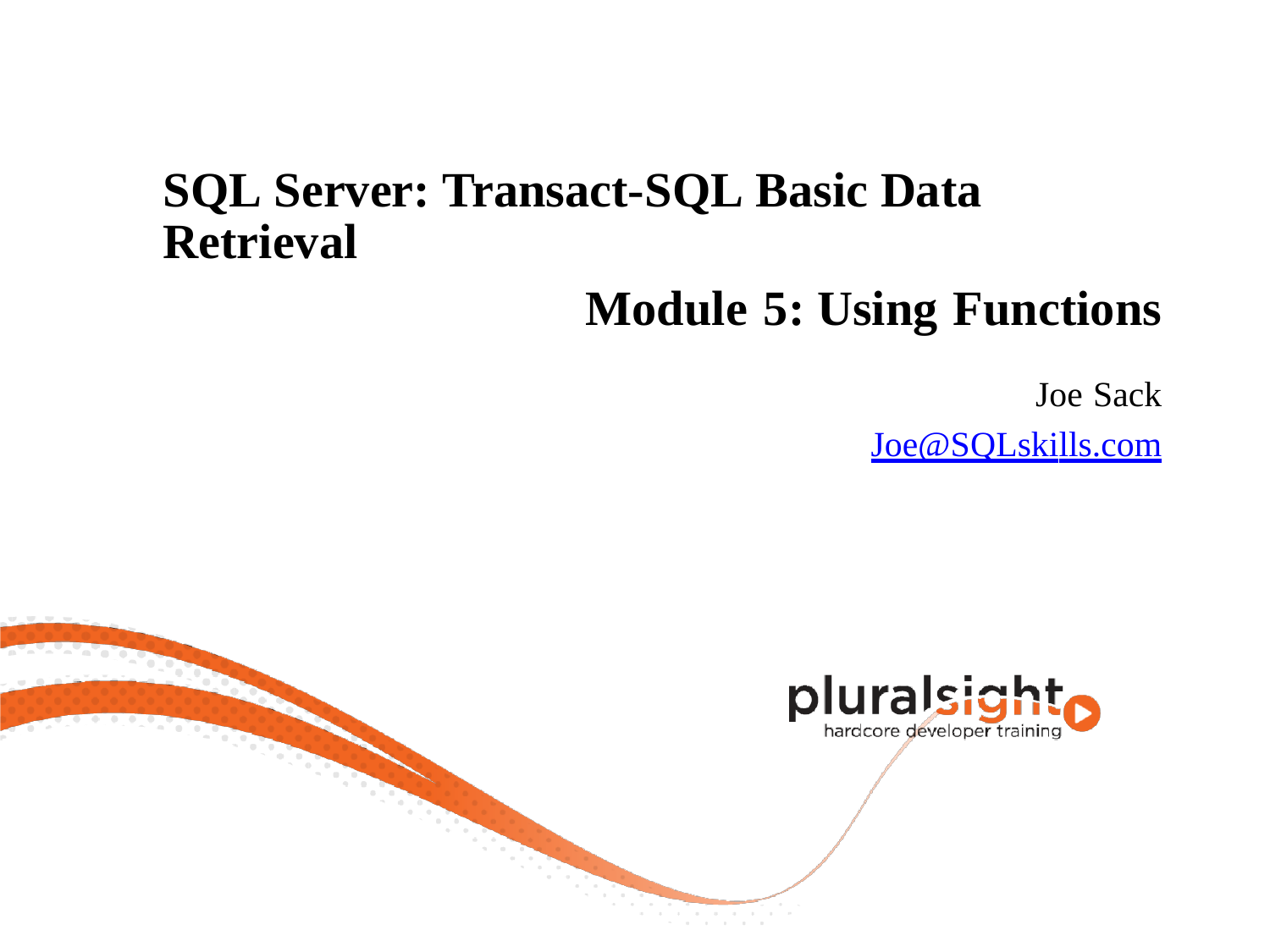

SQL Server: Transact-SQL Basic Data Retrieval
Module 5: Using Functions
Joe Sack
Joe@SQLskills.com